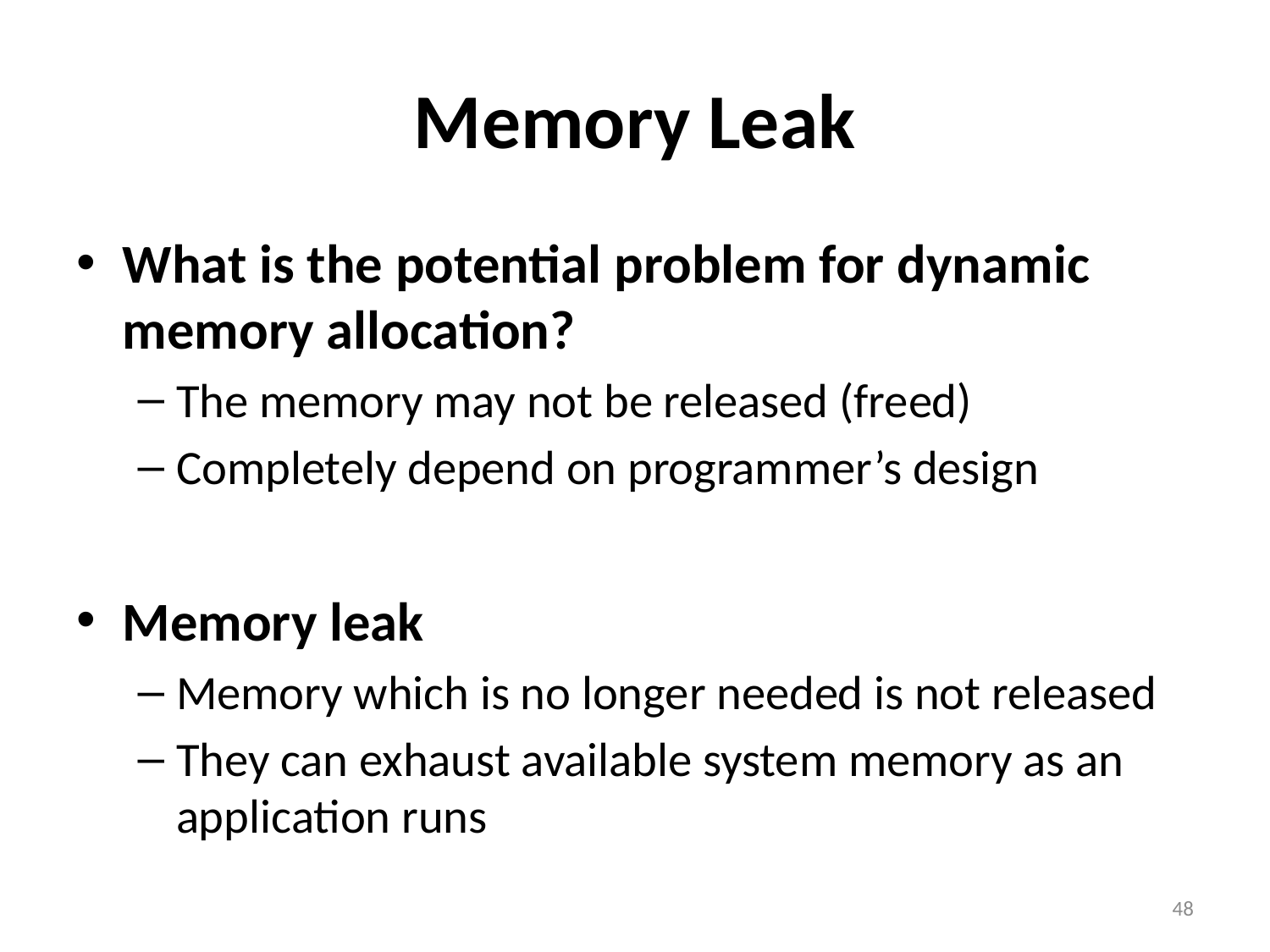

# Memory Leak
What is the potential problem for dynamic memory allocation?
The memory may not be released (freed)
Completely depend on programmer’s design

Memory leak
Memory which is no longer needed is not released
They can exhaust available system memory as an application runs
48